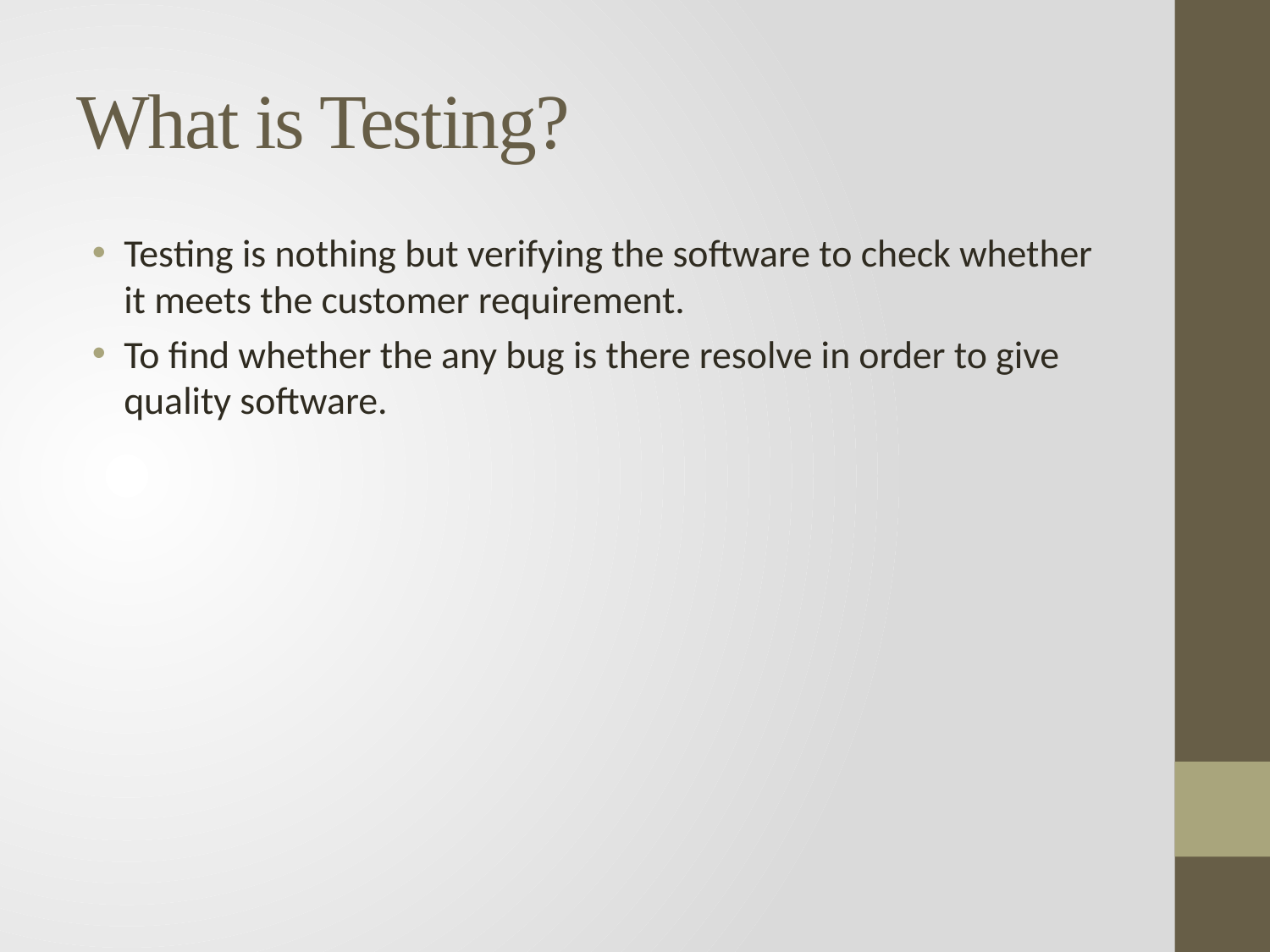

# What is Testing?
Testing is nothing but verifying the software to check whether it meets the customer requirement.
To find whether the any bug is there resolve in order to give quality software.